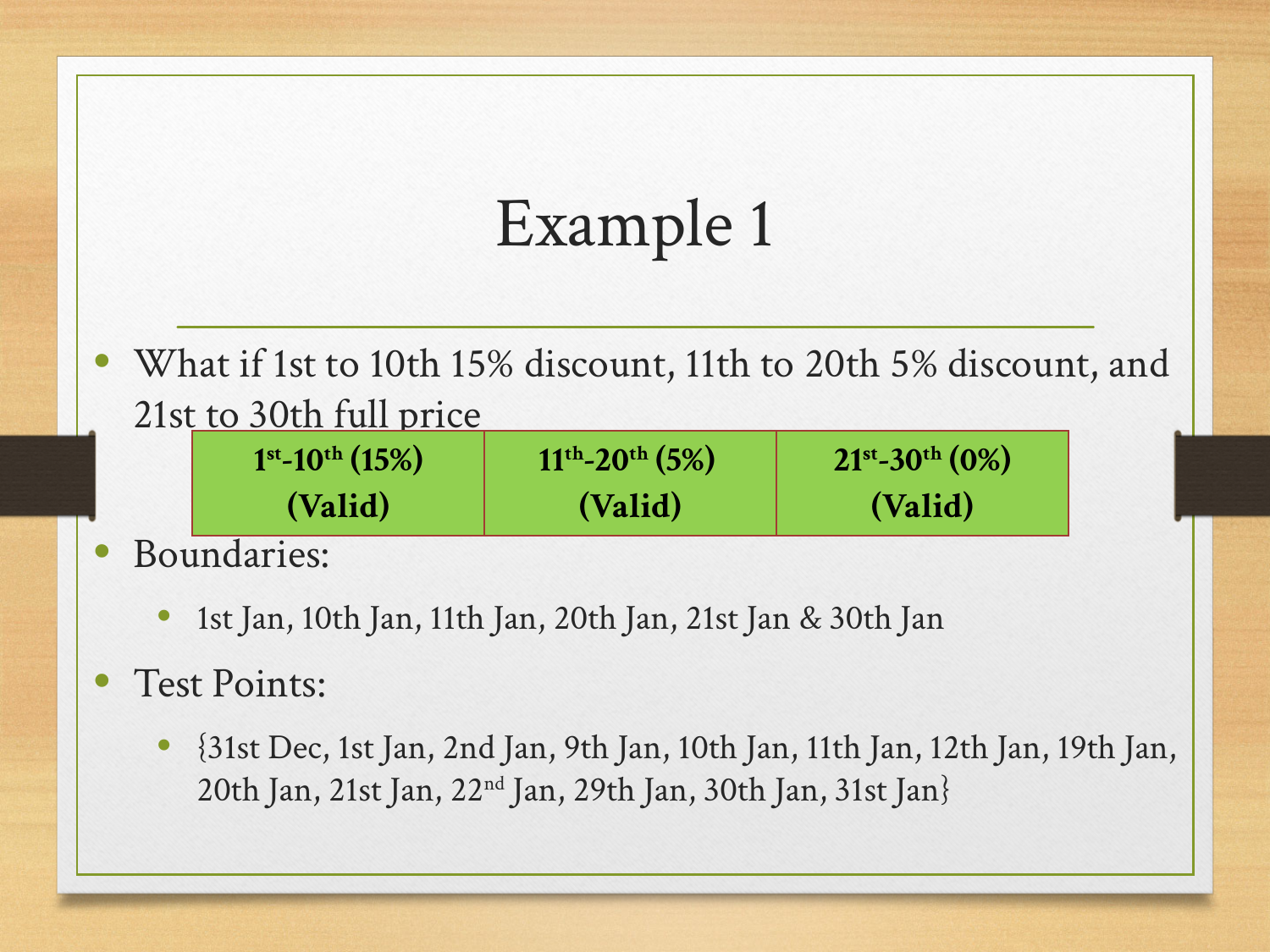

# Example 1
What if 1st to 10th 15% discount, 11th to 20th 5% discount, and 21st to 30th full price

Boundaries:
1st Jan, 10th Jan, 11th Jan, 20th Jan, 21st Jan & 30th Jan
Test Points:
{31st Dec, 1st Jan, 2nd Jan, 9th Jan, 10th Jan, 11th Jan, 12th Jan, 19th Jan, 20th Jan, 21st Jan, 22nd Jan, 29th Jan, 30th Jan, 31st Jan}
| 1st-10th (15%) (Valid) | 11th-20th (5%) (Valid) | 21st-30th (0%) (Valid) |
| --- | --- | --- |